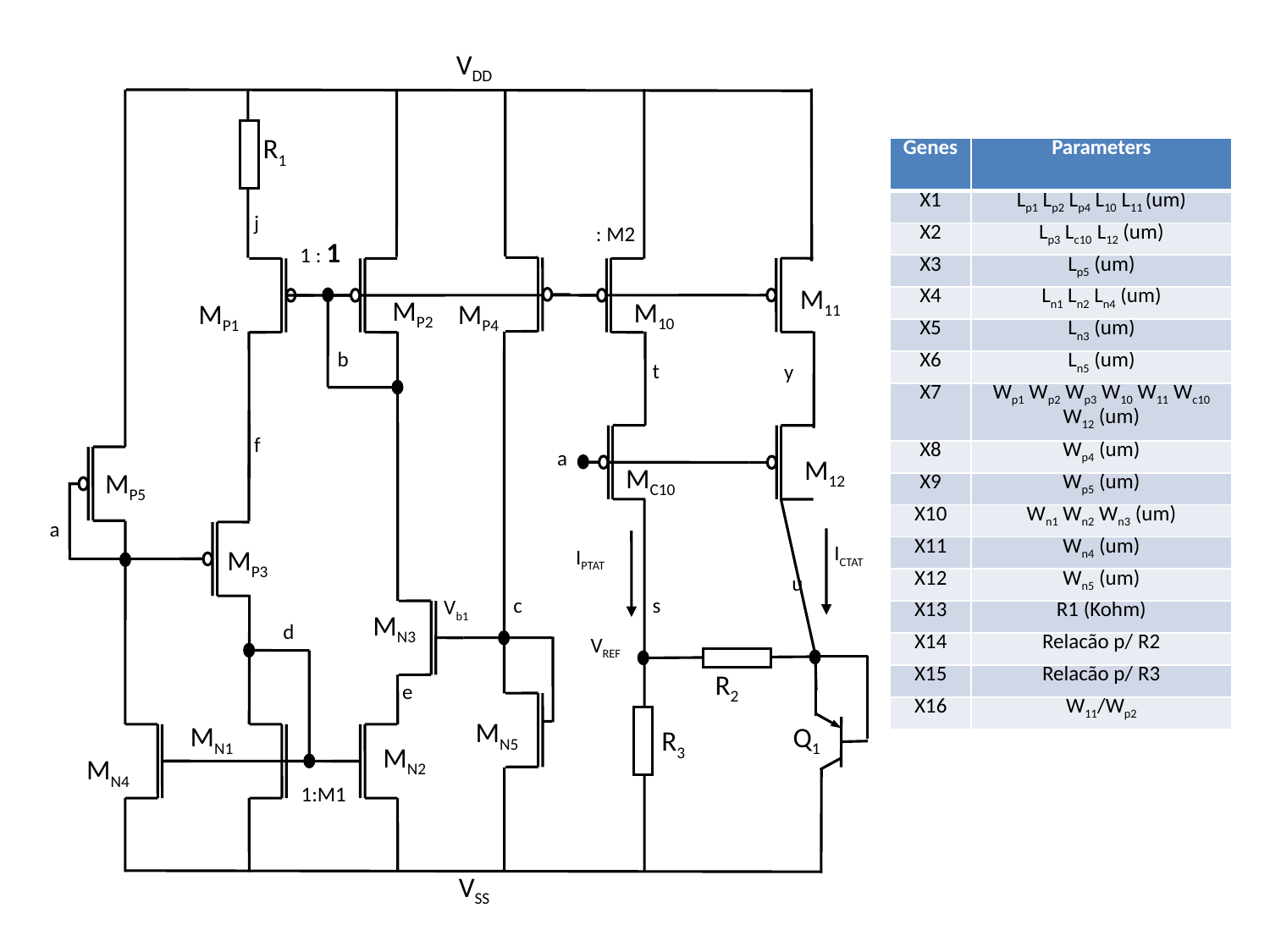

VDD

R1
j
: M2
1 : 1

M11
MP2
M10

MP1
MP4

b
t
y

f

a
M12

MC10

MP5

a

ICTAT
MP3
IPTAT

u
c
s
Vb1

MN3
d

VREF

R2
e

MN5
MN1
Q1
R3

MN2
MN4

1:M1

VSS
| Genes | Parameters |
| --- | --- |
| X1 | Lp1 Lp2 Lp4 L10 L11 (um) |
| X2 | Lp3 Lc10 L12 (um) |
| X3 | Lp5 (um) |
| X4 | Ln1 Ln2 Ln4 (um) |
| X5 | Ln3 (um) |
| X6 | Ln5 (um) |
| X7 | Wp1 Wp2 Wp3 W10 W11 Wc10 W12 (um) |
| X8 | Wp4 (um) |
| X9 | Wp5 (um) |
| X10 | Wn1 Wn2 Wn3 (um) |
| X11 | Wn4 (um) |
| X12 | Wn5 (um) |
| X13 | R1 (Kohm) |
| X14 | Relacão p/ R2 |
| X15 | Relacão p/ R3 |
| X16 | W11/Wp2 |